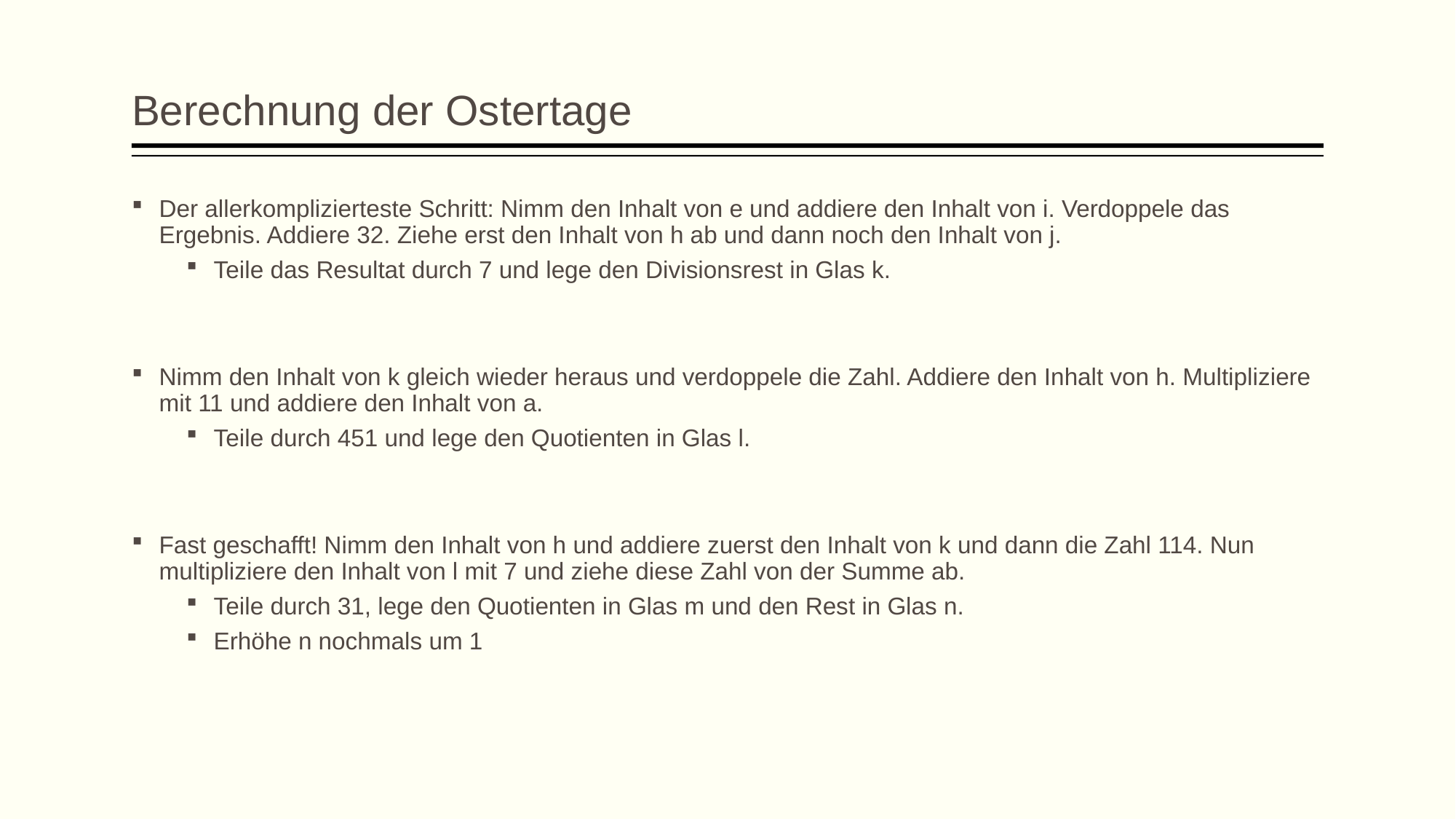

Berechnung der Ostertage
Der allerkomplizierteste Schritt: Nimm den Inhalt von e und addiere den Inhalt von i. Verdoppele das Ergebnis. Addiere 32. Ziehe erst den Inhalt von h ab und dann noch den Inhalt von j.
Teile das Resultat durch 7 und lege den Divisionsrest in Glas k.

Nimm den Inhalt von k gleich wieder heraus und verdoppele die Zahl. Addiere den Inhalt von h. Multipliziere mit 11 und addiere den Inhalt von a.
Teile durch 451 und lege den Quotienten in Glas l.

Fast geschafft! Nimm den Inhalt von h und addiere zuerst den Inhalt von k und dann die Zahl 114. Nun multipliziere den Inhalt von l mit 7 und ziehe diese Zahl von der Summe ab.
Teile durch 31, lege den Quotienten in Glas m und den Rest in Glas n.
Erhöhe n nochmals um 1